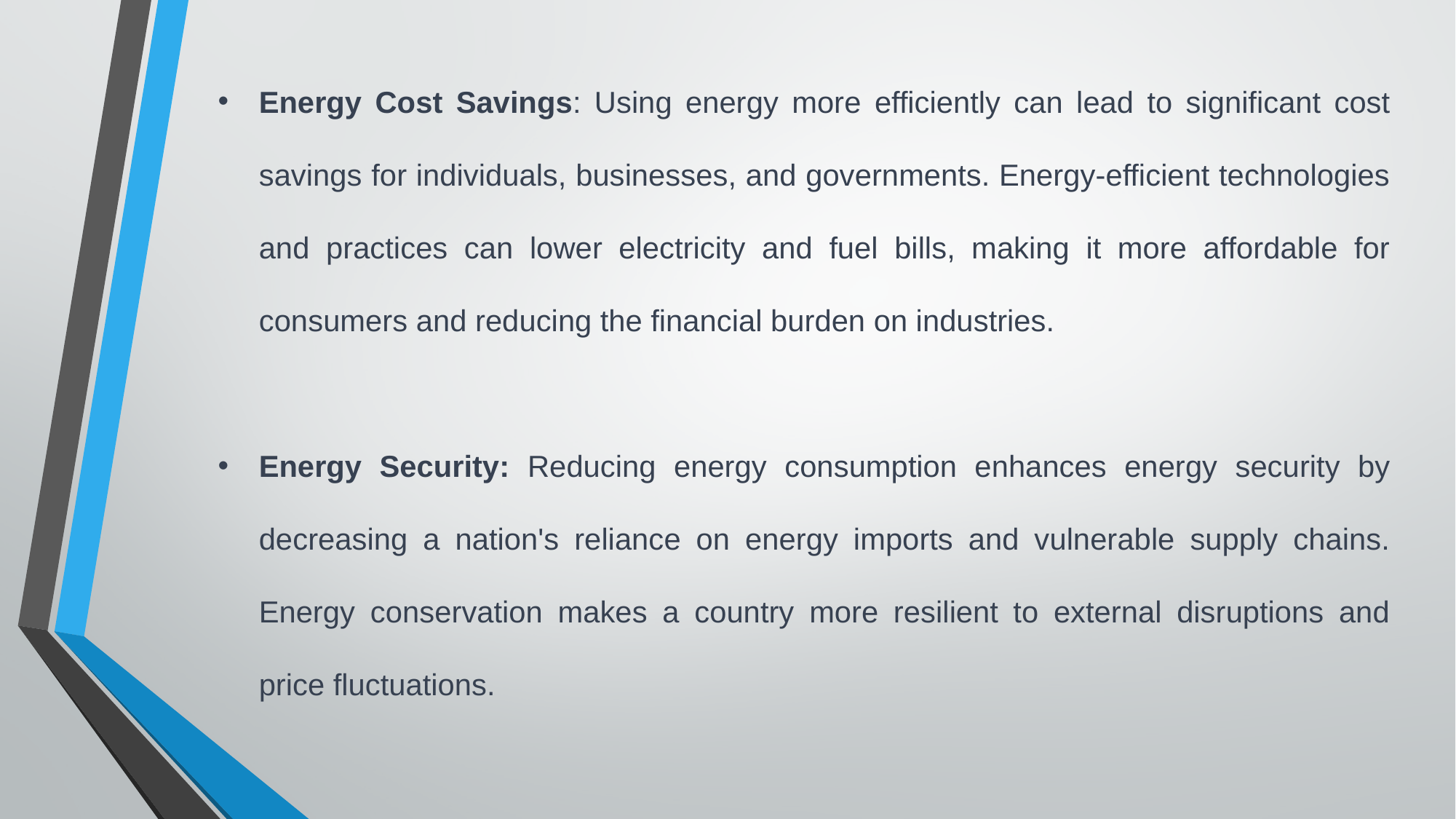

Energy Cost Savings: Using energy more efficiently can lead to significant cost savings for individuals, businesses, and governments. Energy-efficient technologies and practices can lower electricity and fuel bills, making it more affordable for consumers and reducing the financial burden on industries.

Energy Security: Reducing energy consumption enhances energy security by decreasing a nation's reliance on energy imports and vulnerable supply chains. Energy conservation makes a country more resilient to external disruptions and price fluctuations.